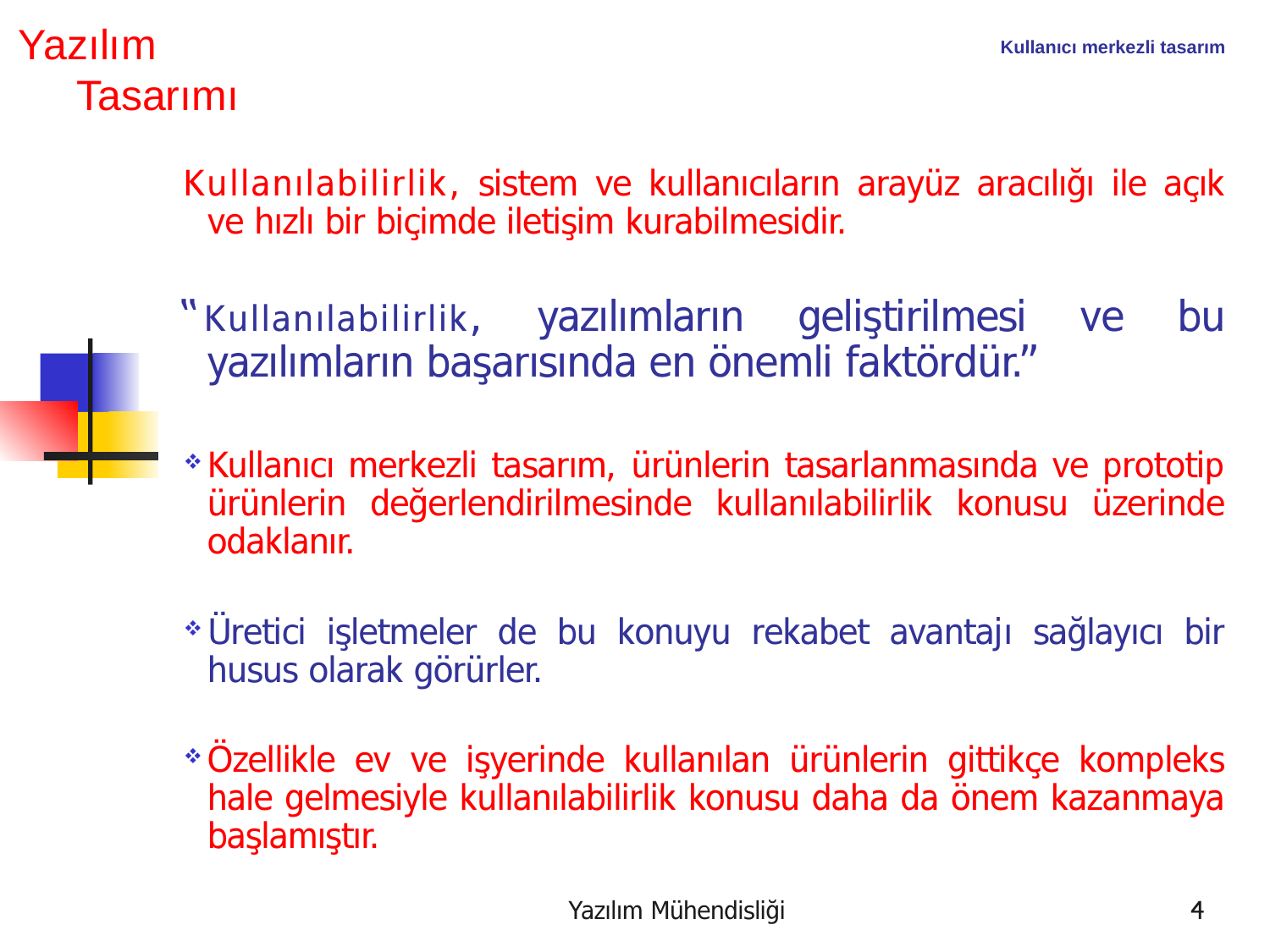

Yazılım
     Tasarımı
Kullanıcı merkezli tasarım
Kullanılabilirlik, sistem ve kullanıcıların arayüz aracılığı ile açık ve hızlı bir biçimde iletişim kurabilmesidir.

“Kullanılabilirlik, yazılımların geliştirilmesi ve bu yazılımların başarısında en önemli faktördür.”

Kullanıcı merkezli tasarım, ürünlerin tasarlanmasında ve prototip ürünlerin değerlendirilmesinde kullanılabilirlik konusu üzerinde odaklanır.

Üretici işletmeler de bu konuyu rekabet avantajı sağlayıcı bir husus olarak görürler.

Özellikle ev ve işyerinde kullanılan ürünlerin gittikçe kompleks hale gelmesiyle kullanılabilirlik konusu daha da önem kazanmaya başlamıştır.

Yazılım Mühendisliği
4